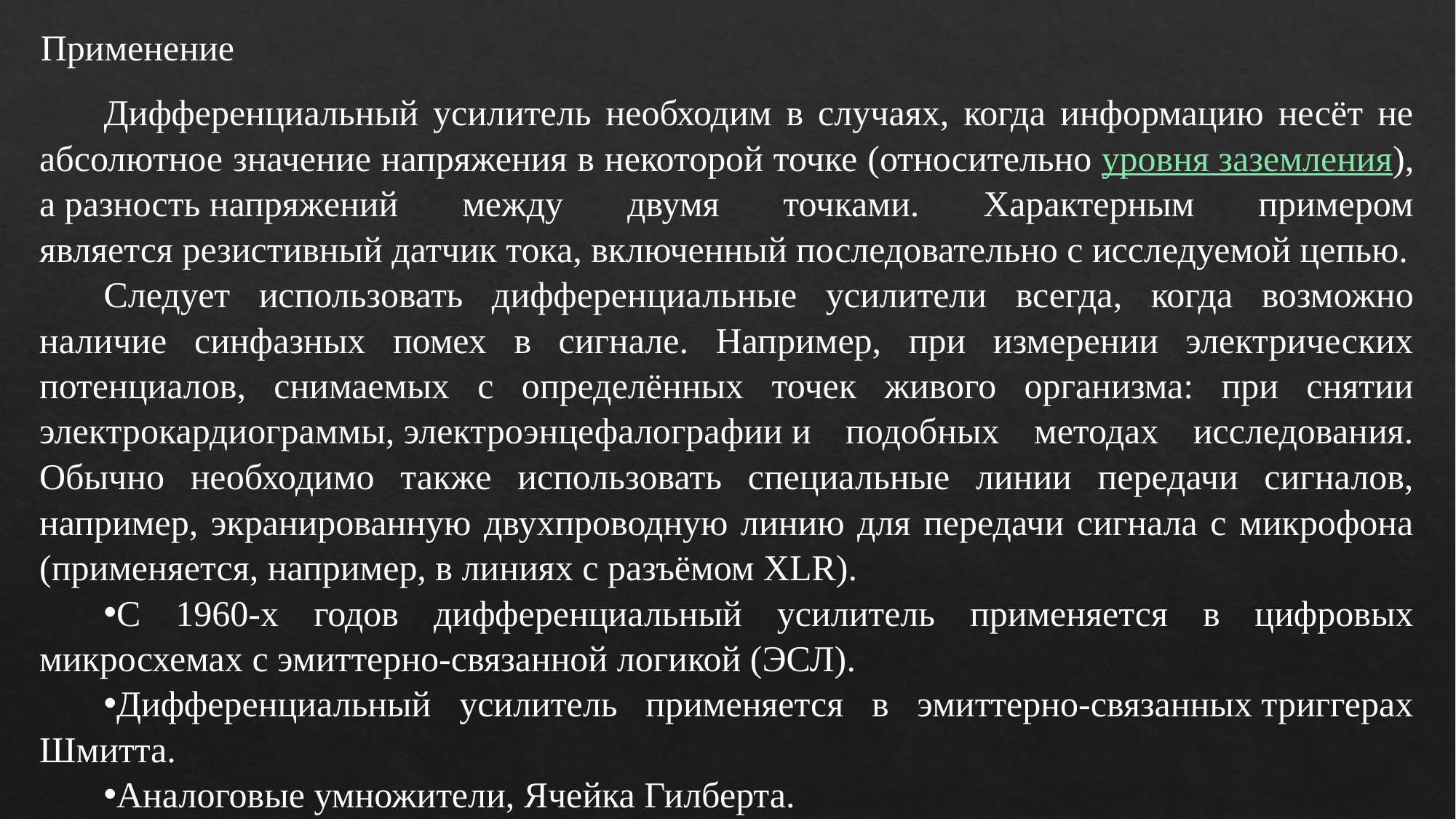

Применение
Дифференциальный усилитель необходим в случаях, когда информацию несёт не абсолютное значение напряжения в некоторой точке (относительно уровня заземления), а разность напряжений между двумя точками. Характерным примером является резистивный датчик тока, включенный последовательно с исследуемой цепью.
Следует использовать дифференциальные усилители всегда, когда возможно наличие синфазных помех в сигнале. Например, при измерении электрических потенциалов, снимаемых с определённых точек живого организма: при снятии электрокардиограммы, электроэнцефалографии и подобных методах исследования. Обычно необходимо также использовать специальные линии передачи сигналов, например, экранированную двухпроводную линию для передачи сигнала с микрофона (применяется, например, в линиях с разъёмом XLR).
С 1960-х годов дифференциальный усилитель применяется в цифровых микросхемах с эмиттерно-связанной логикой (ЭСЛ).
Дифференциальный усилитель применяется в эмиттерно-связанных триггерах Шмитта.
Аналоговые умножители, Ячейка Гилберта.